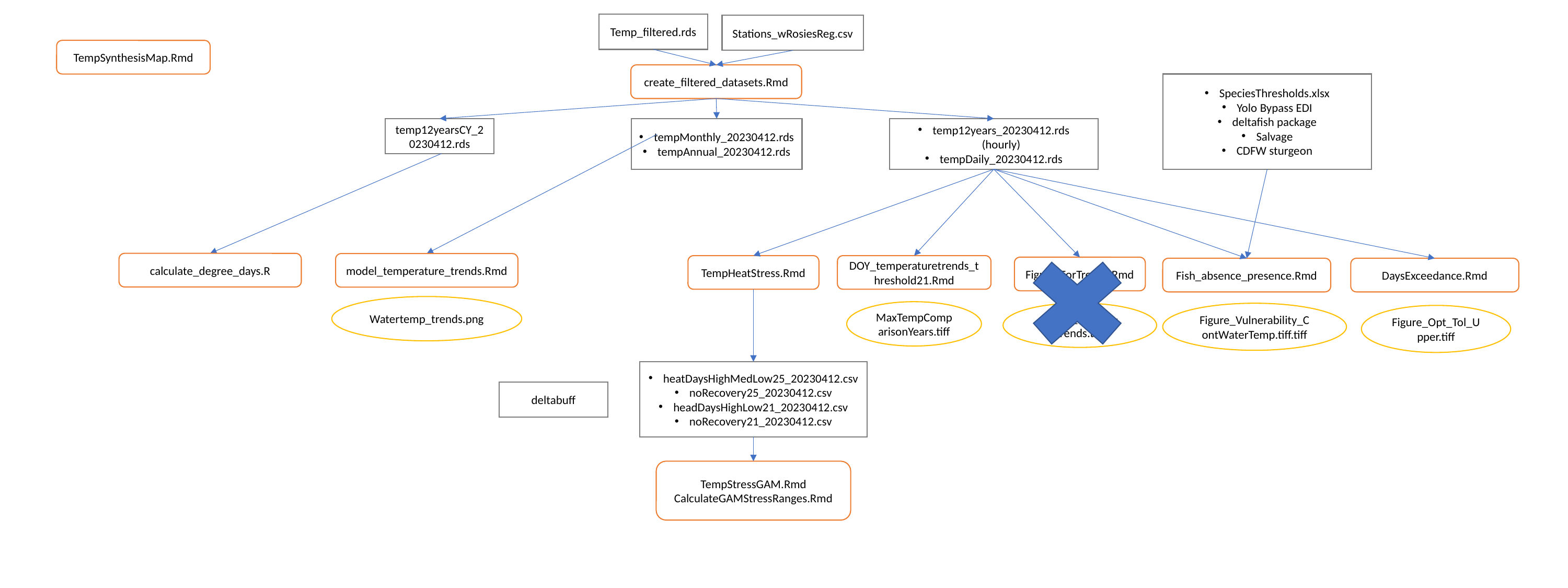

Temp_filtered.rds
Stations_wRosiesReg.csv
TempSynthesisMap.Rmd
create_filtered_datasets.Rmd
SpeciesThresholds.xlsx
Yolo Bypass EDI
deltafish package
Salvage
CDFW sturgeon
temp12yearsCY_20230412.rds
tempMonthly_20230412.rds
tempAnnual_20230412.rds
temp12years_20230412.rds (hourly)
tempDaily_20230412.rds

calculate_degree_days.R
model_temperature_trends.Rmd
TempHeatStress.Rmd
DOY_temperaturetrends_threshold21.Rmd
FiguresForTrends.Rmd
Fish_absence_presence.Rmd
DaysExceedance.Rmd
Watertemp_trends.png
MaxTempComparisonYears.tiff
Figure_20-year-trends.tiff
Figure_Vulnerability_ContWaterTemp.tiff.tiff
Figure_Opt_Tol_Upper.tiff
heatDaysHighMedLow25_20230412.csv
noRecovery25_20230412.csv
headDaysHighLow21_20230412.csv
noRecovery21_20230412.csv
deltabuff
TempStressGAM.Rmd
CalculateGAMStressRanges.Rmd